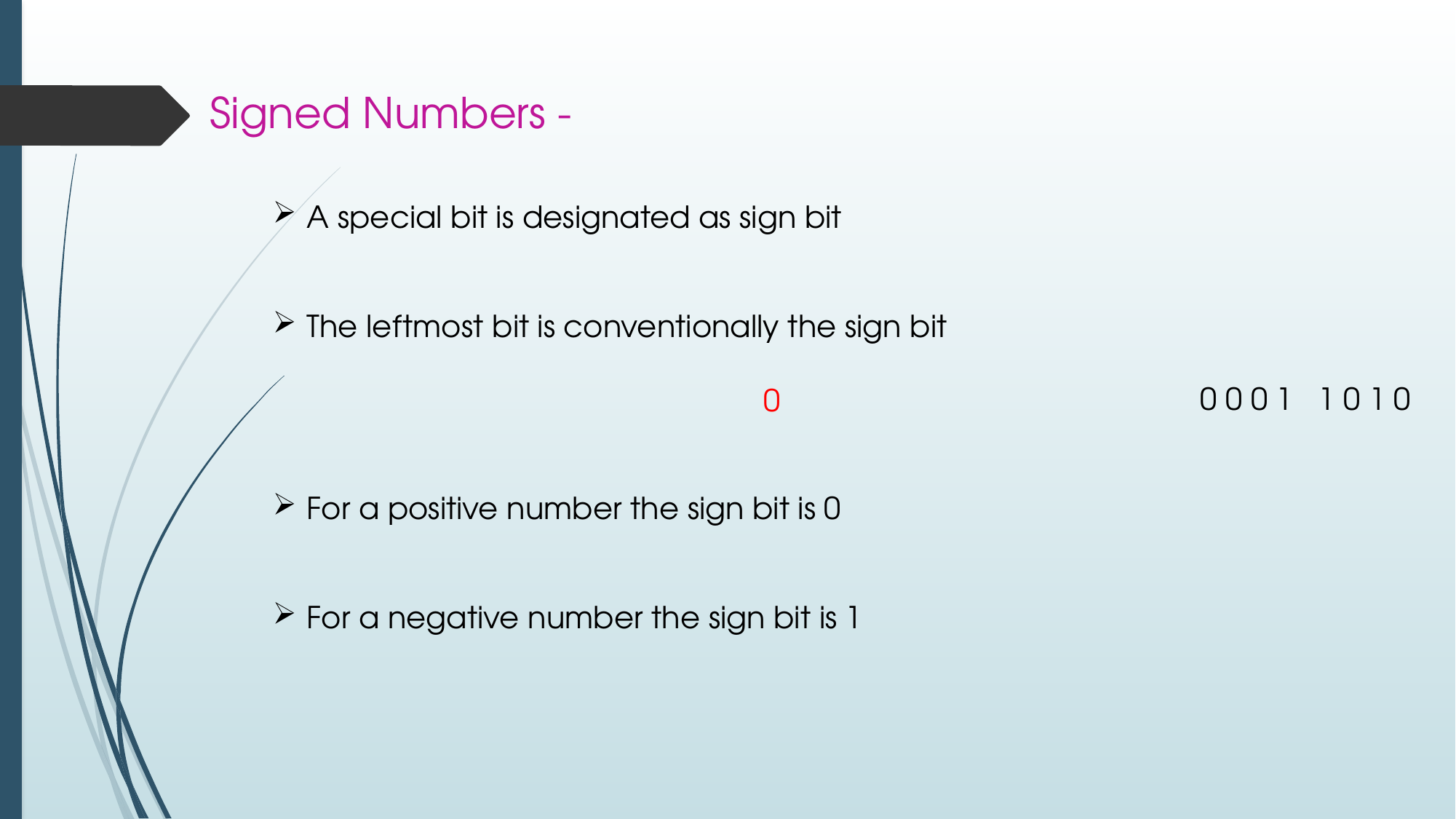

Signed Numbers -
A special bit is designated as sign bit

The leftmost bit is conventionally the sign bit

								0 0 0 1   1 0 1 0

For a positive number the sign bit is 0

For a negative number the sign bit is 1
0